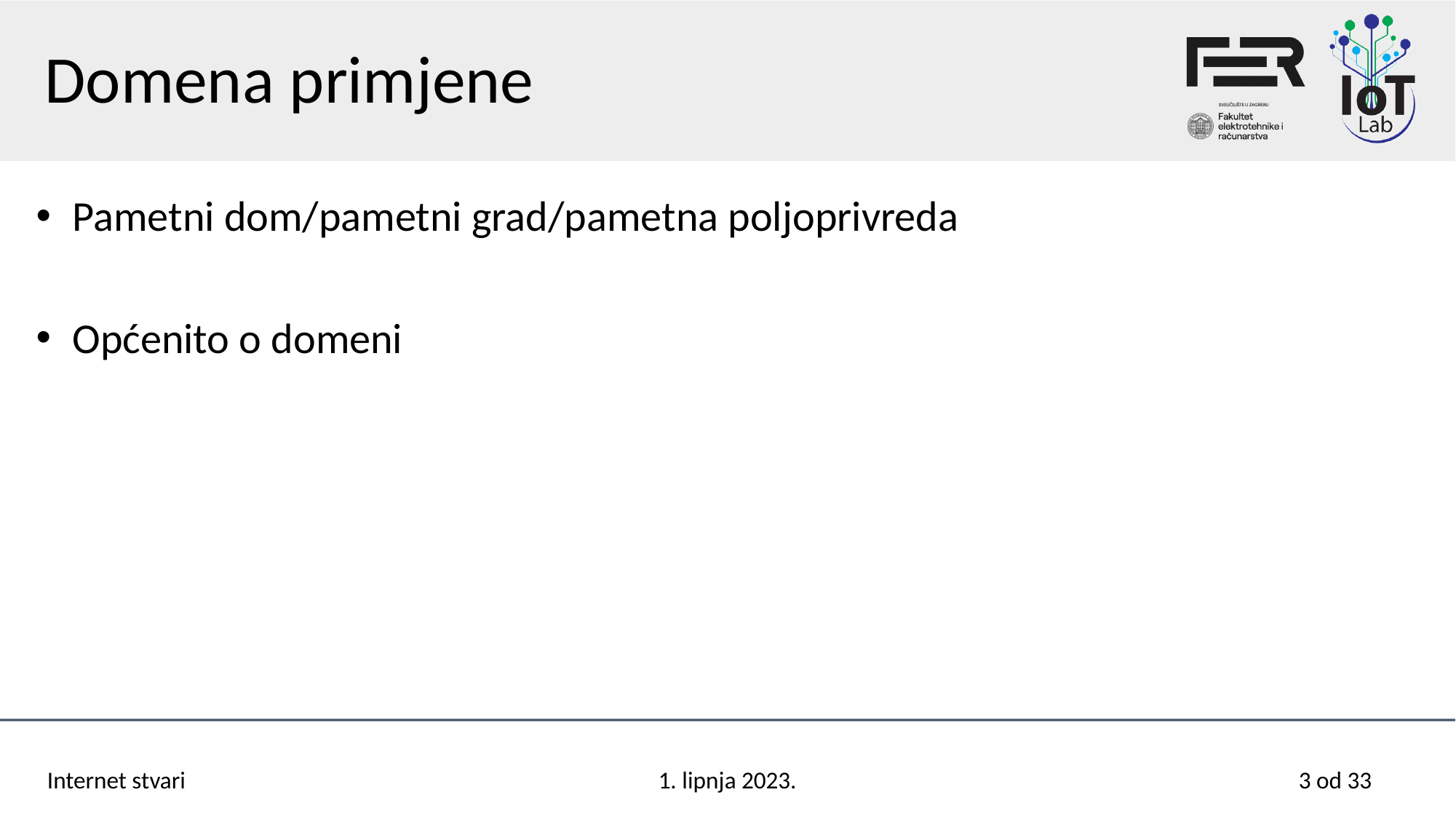

# Domena primjene
Pametni dom/pametni grad/pametna poljoprivreda

Općenito o domeni
Internet stvari
1. lipnja 2023.
3 od 33